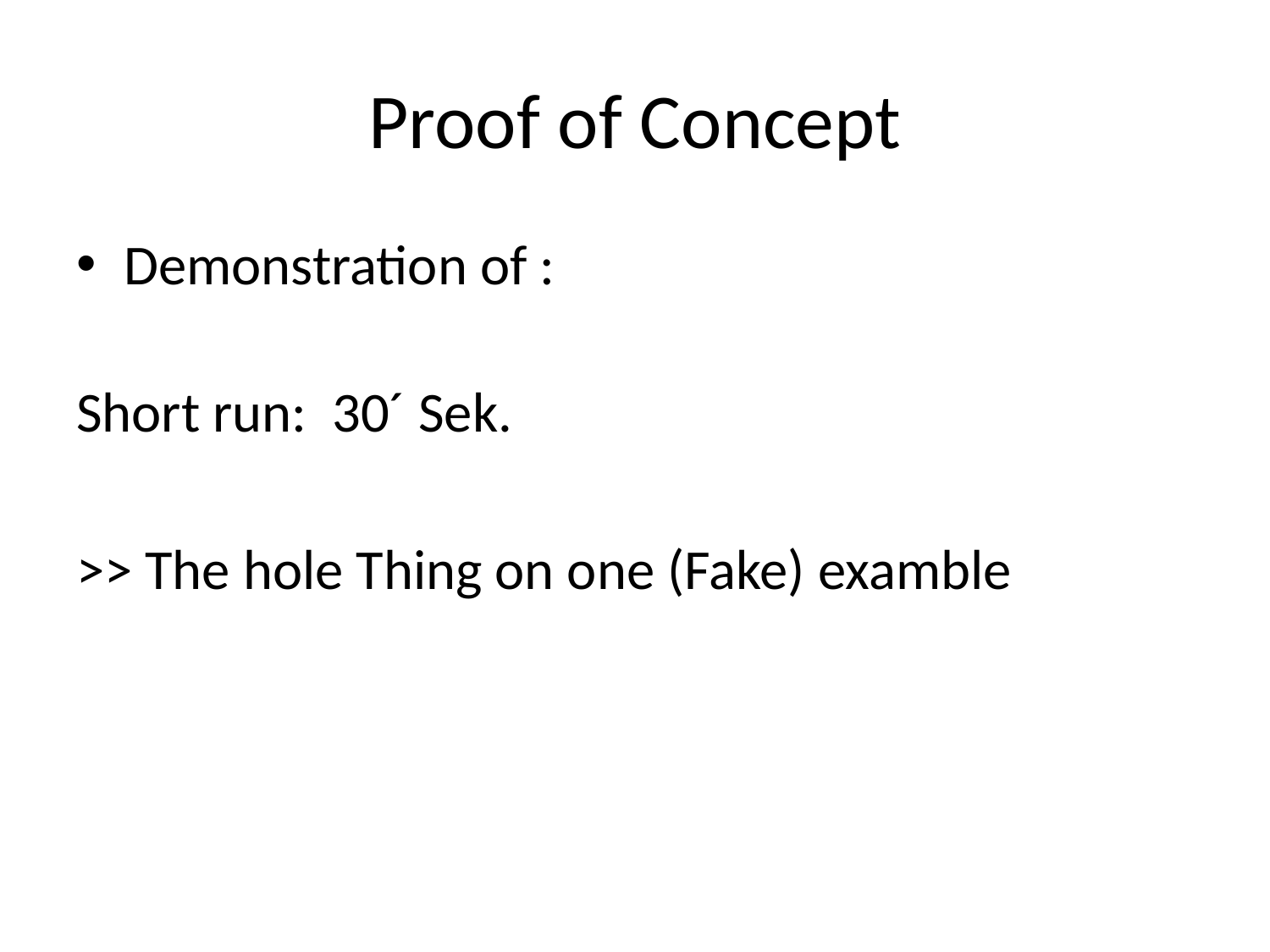

# Proof of Concept
Demonstration of :
Short run:  30´ Sek.

>> The hole Thing on one (Fake) examble